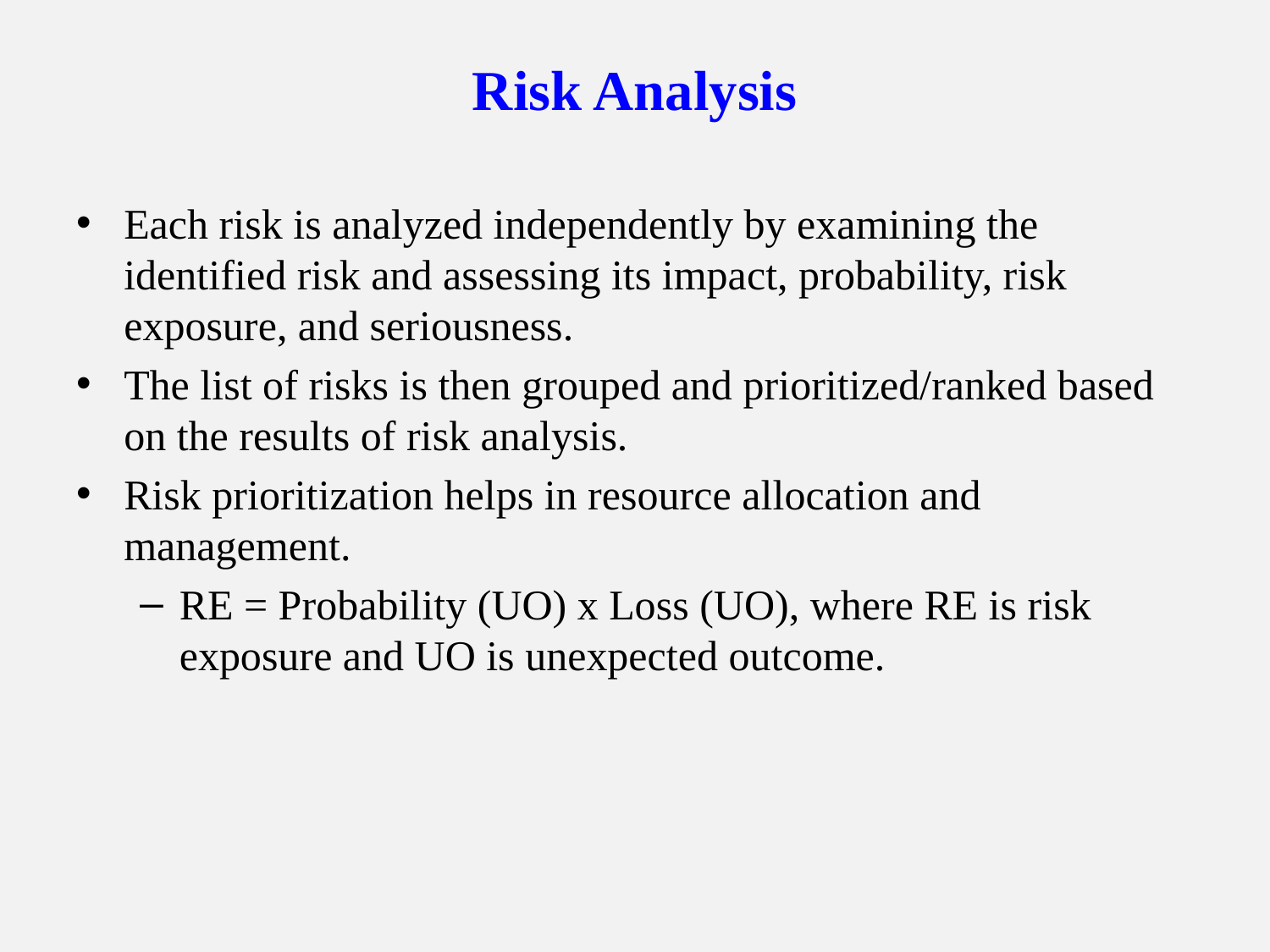

# Risk Analysis
Each risk is analyzed independently by examining the identified risk and assessing its impact, probability, risk exposure, and seriousness.
The list of risks is then grouped and prioritized/ranked based on the results of risk analysis.
Risk prioritization helps in resource allocation and management.
RE = Probability (UO) x Loss (UO), where RE is risk exposure and UO is unexpected outcome.